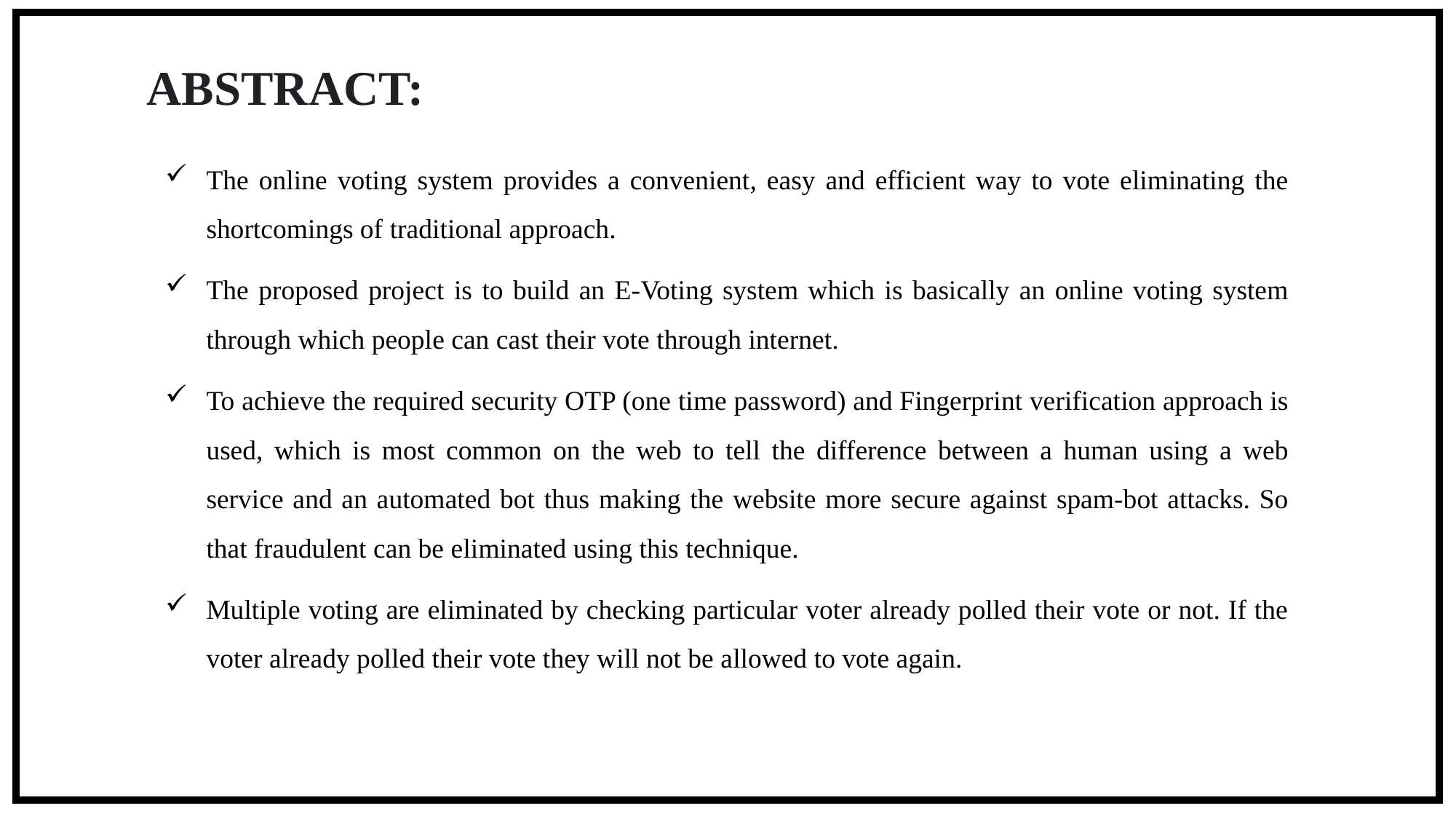

ABSTRACT:
The online voting system provides a convenient, easy and efficient way to vote eliminating the shortcomings of traditional approach.
The proposed project is to build an E-Voting system which is basically an online voting system through which people can cast their vote through internet.
To achieve the required security OTP (one time password) and Fingerprint verification approach is used, which is most common on the web to tell the difference between a human using a web service and an automated bot thus making the website more secure against spam-bot attacks. So that fraudulent can be eliminated using this technique.
Multiple voting are eliminated by checking particular voter already polled their vote or not. If the voter already polled their vote they will not be allowed to vote again.